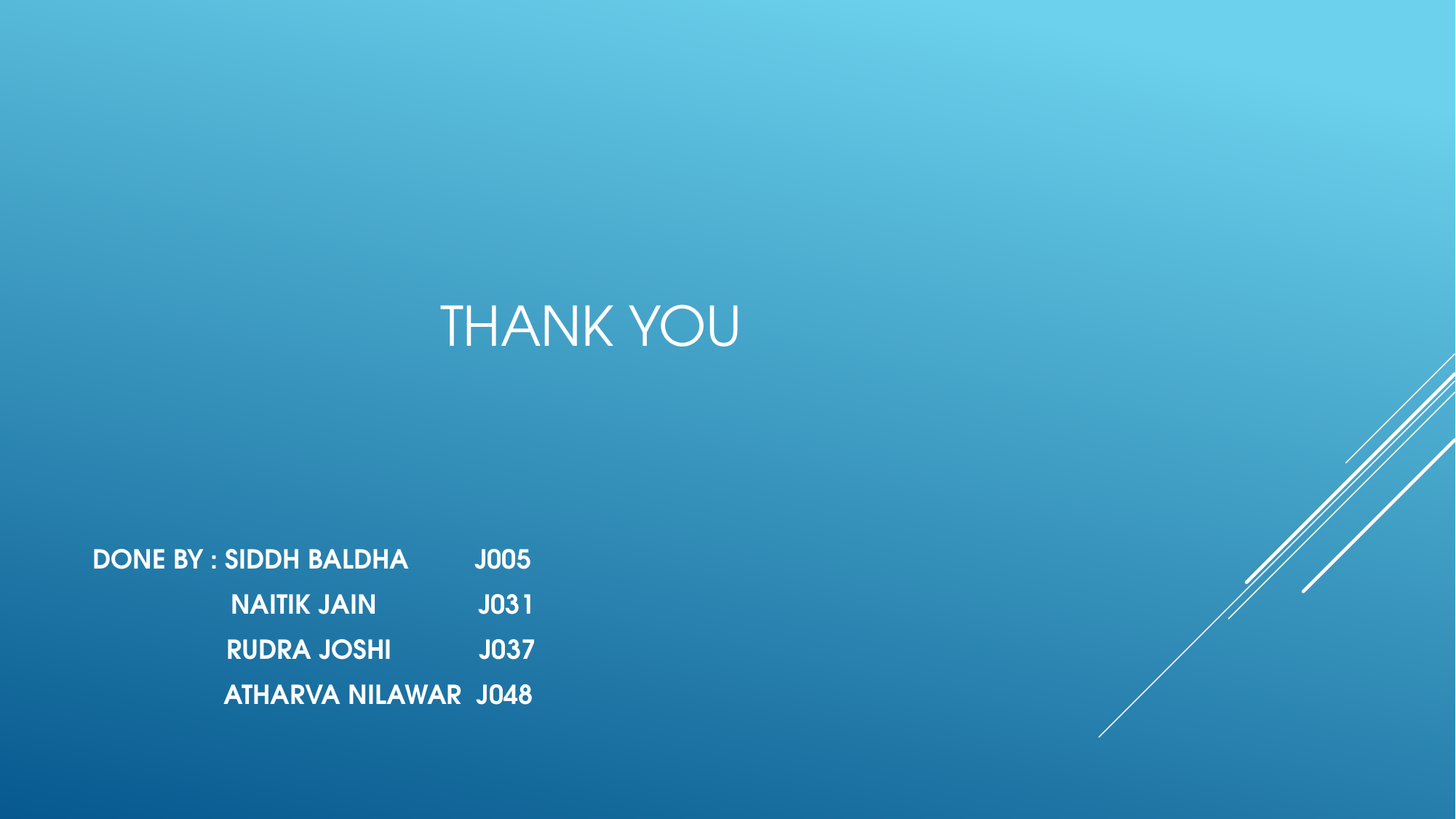

# THANK YOU
DONE BY : SIDDH BALDHA         J005
                   NAITIK JAIN              J031
		    RUDRA JOSHI            J037
                  ATHARVA NILAWAR  J048